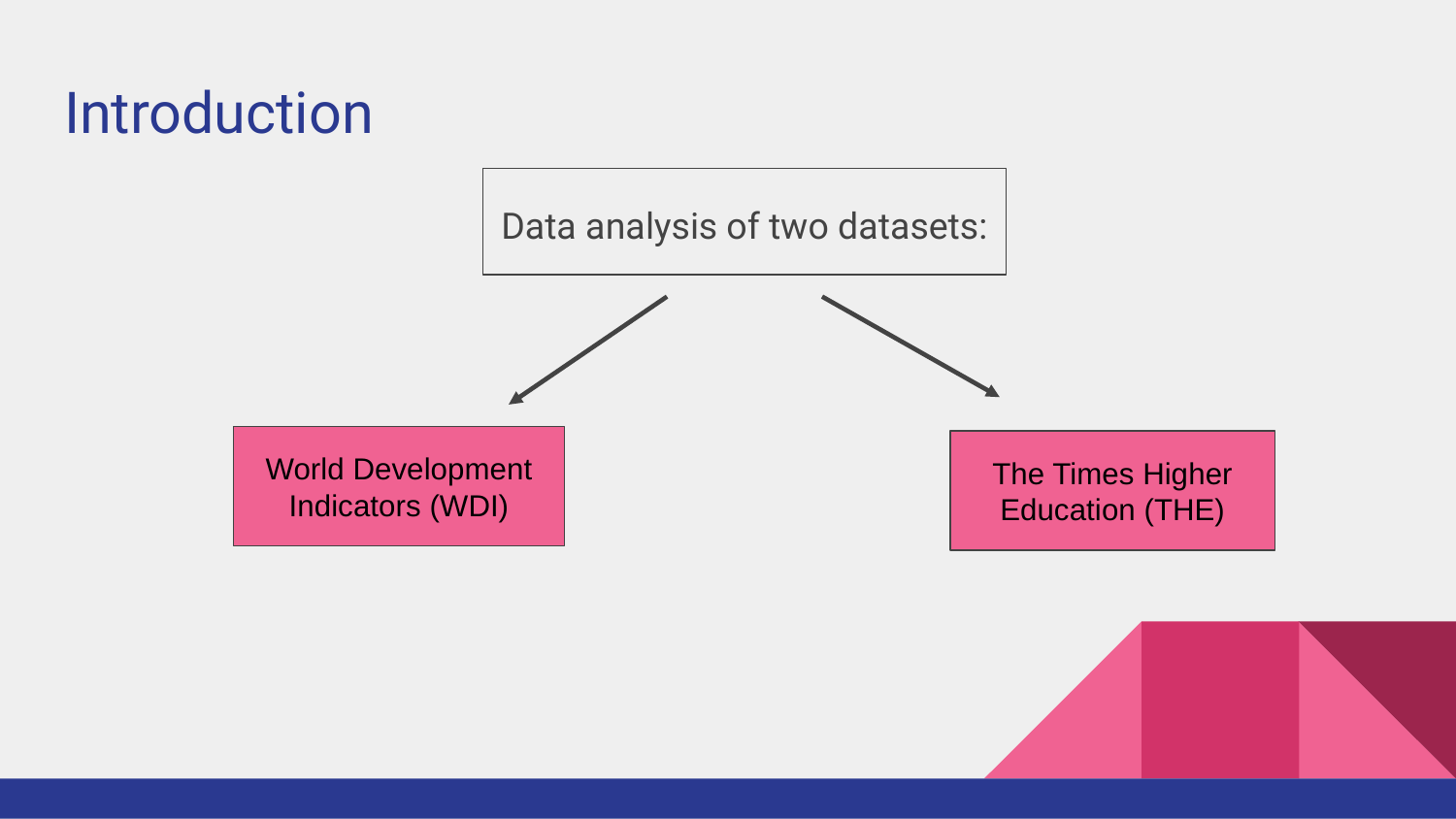

# Introduction
Data analysis of two datasets:
World Development Indicators (WDI)
The Times Higher Education (THE)